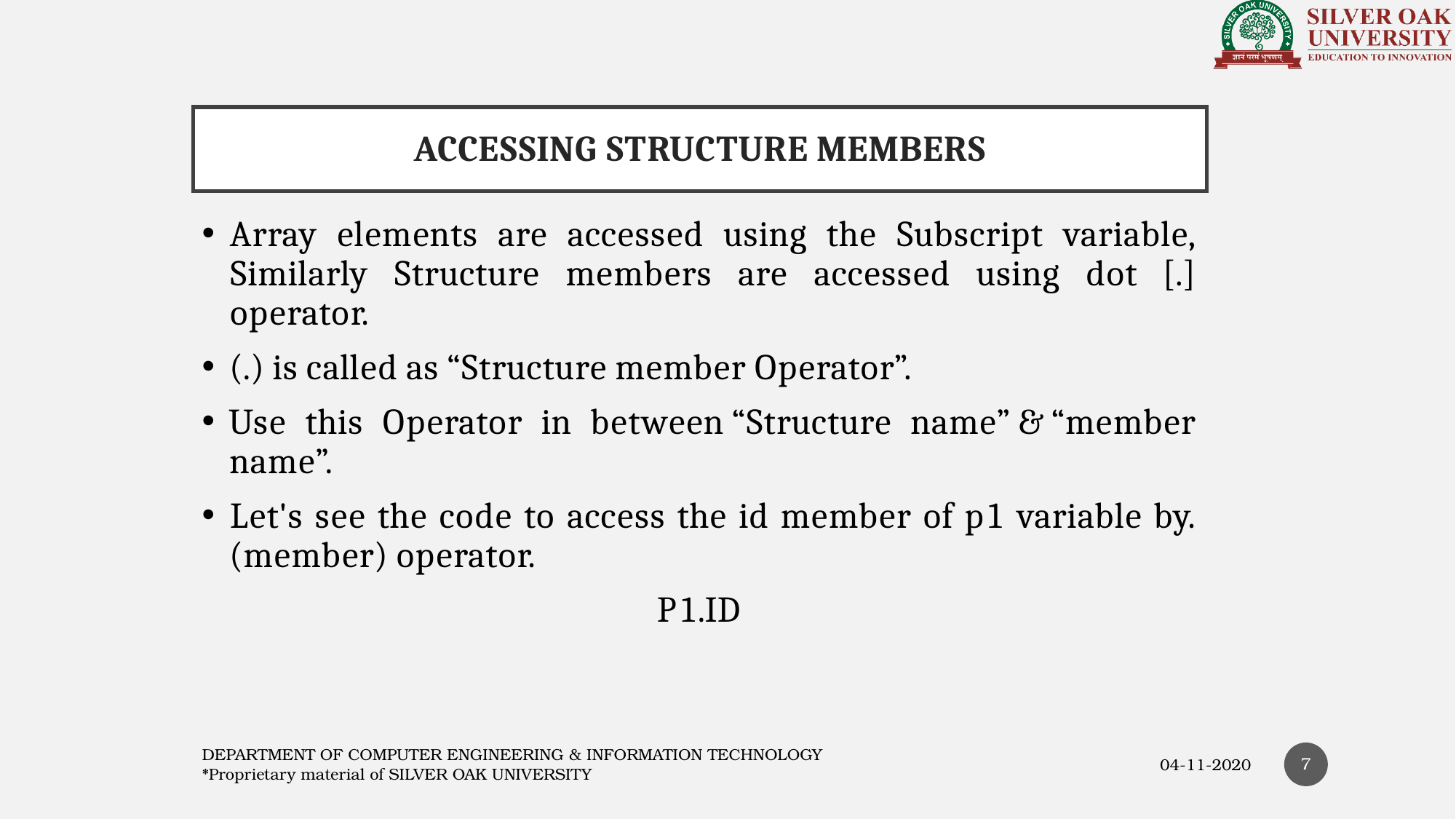

# ACCESSING STRUCTURE MEMBERS
Array elements are accessed using the Subscript variable, Similarly Structure members are accessed using dot [.] operator.
(.) is called as “Structure member Operator”.
Use this Operator in between “Structure name” & “member name”.
Let's see the code to access the id member of p1 variable by. (member) operator.
P1.ID

7
DEPARTMENT OF COMPUTER ENGINEERING & INFORMATION TECHNOLOGY
*Proprietary material of SILVER OAK UNIVERSITY
04-11-2020